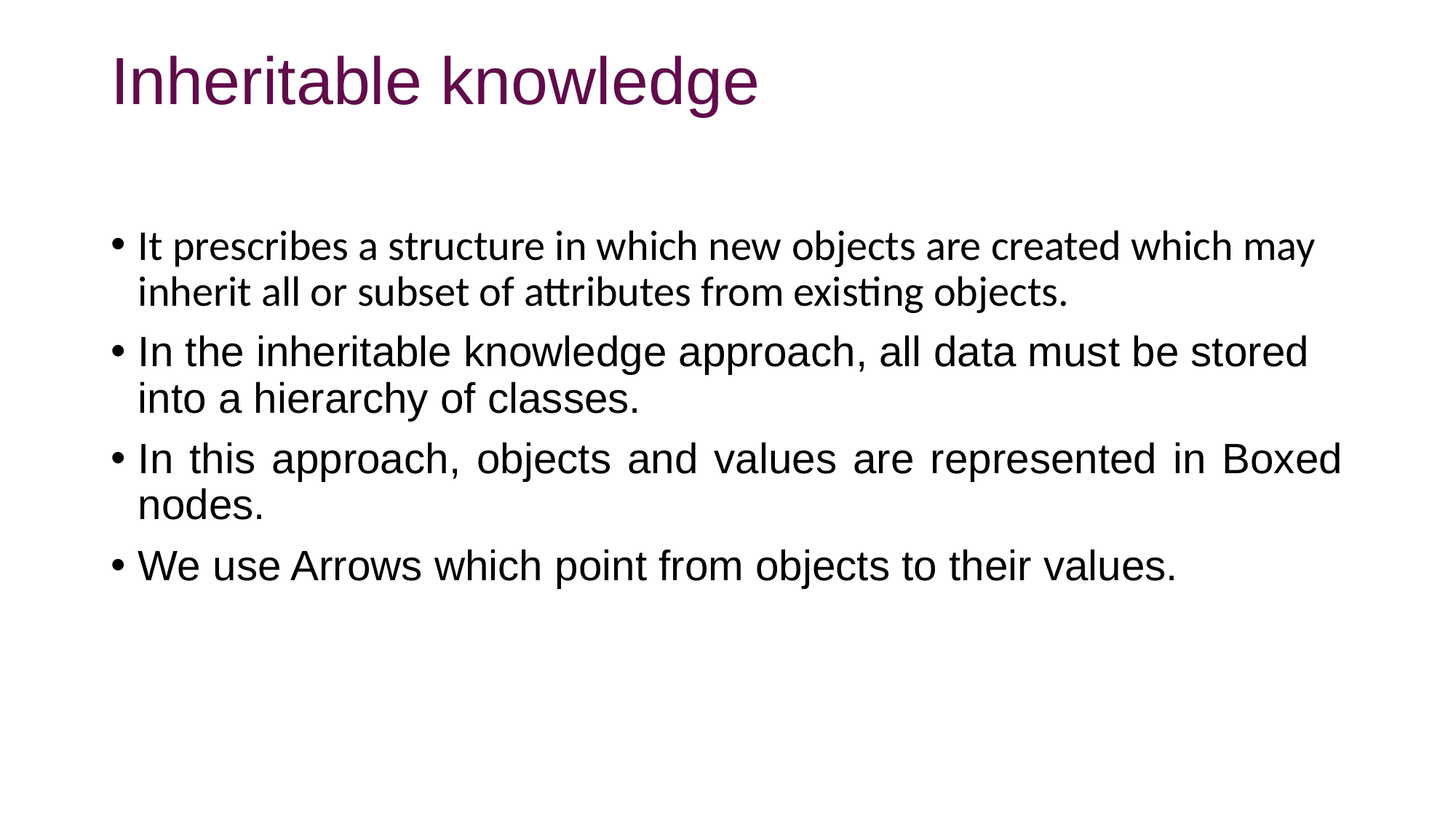

# Inheritable knowledge
It prescribes a structure in which new objects are created which may inherit all or subset of attributes from existing objects.
In the inheritable knowledge approach, all data must be stored into a hierarchy of classes.
In this approach, objects and values are represented in Boxed nodes.
We use Arrows which point from objects to their values.